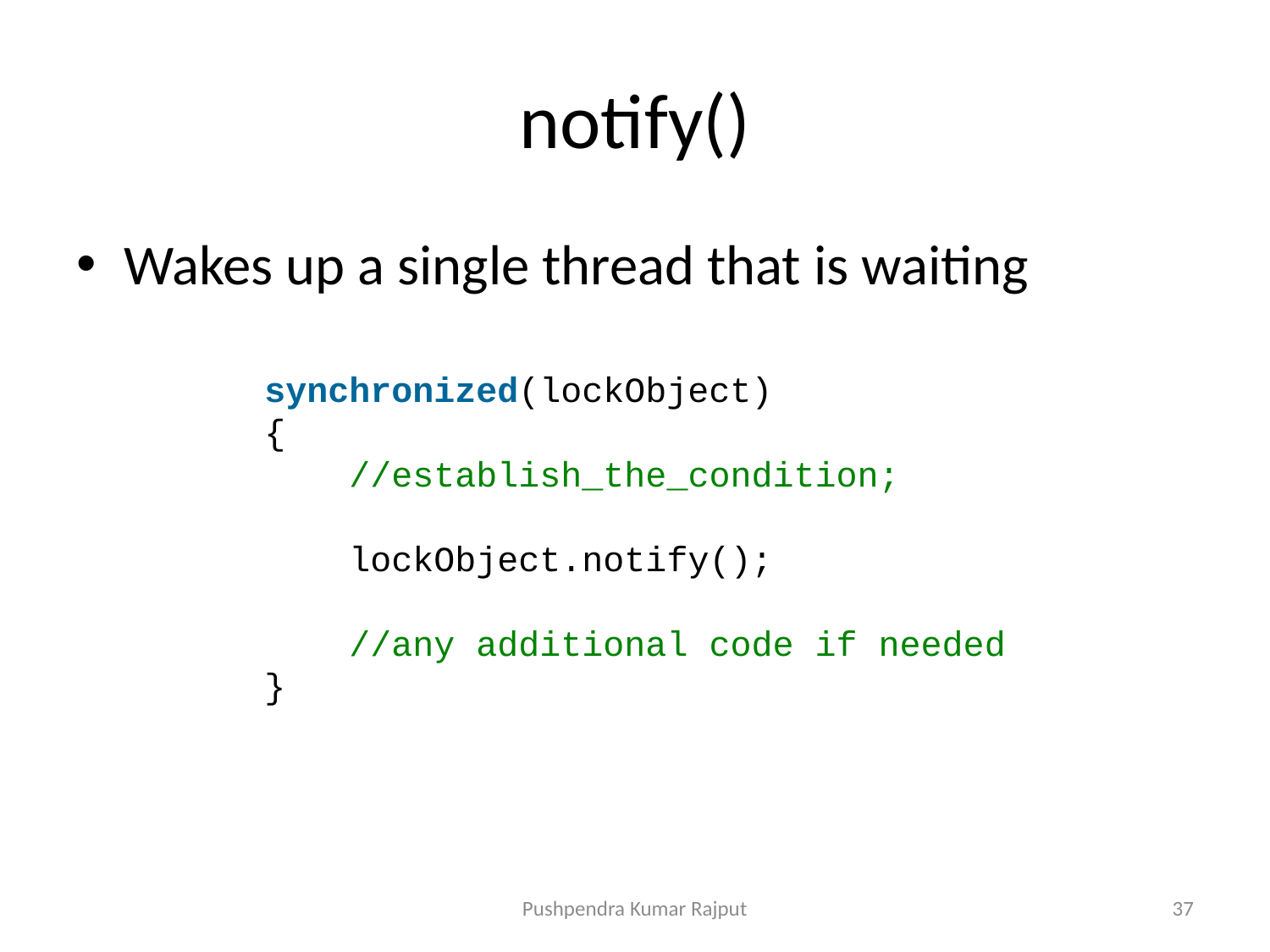

# notify()
Wakes up a single thread that is waiting

synchronized(lockObject)
{
    //establish_the_condition;

    lockObject.notify();

    //any additional code if needed
}
Pushpendra Kumar Rajput
37